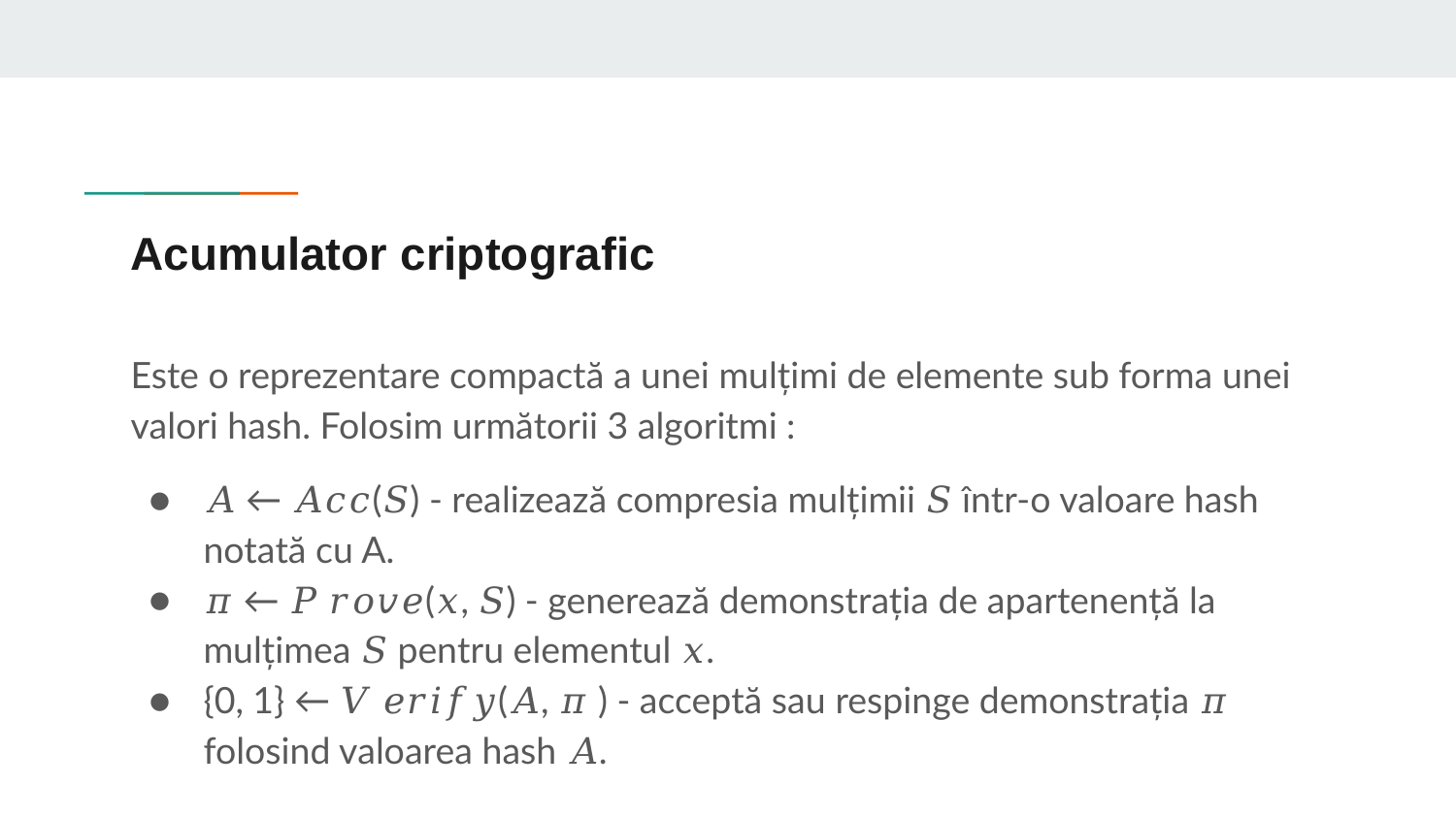

# Acumulator criptografic
Este o reprezentare compactă a unei mulțimi de elemente sub forma unei valori hash. Folosim următorii 3 algoritmi :
𝐴 ← 𝐴𝑐𝑐(𝑆) - realizează compresia mulțimii 𝑆 într-o valoare hash notată cu A.
𝜋 ← 𝑃 𝑟𝑜𝑣𝑒(𝑥, 𝑆) - generează demonstrația de apartenență la mulțimea 𝑆 pentru elementul 𝑥.
{0, 1} ← 𝑉 𝑒𝑟𝑖𝑓𝑦(𝐴, 𝜋 ) - acceptă sau respinge demonstrația 𝜋 folosind valoarea hash 𝐴.